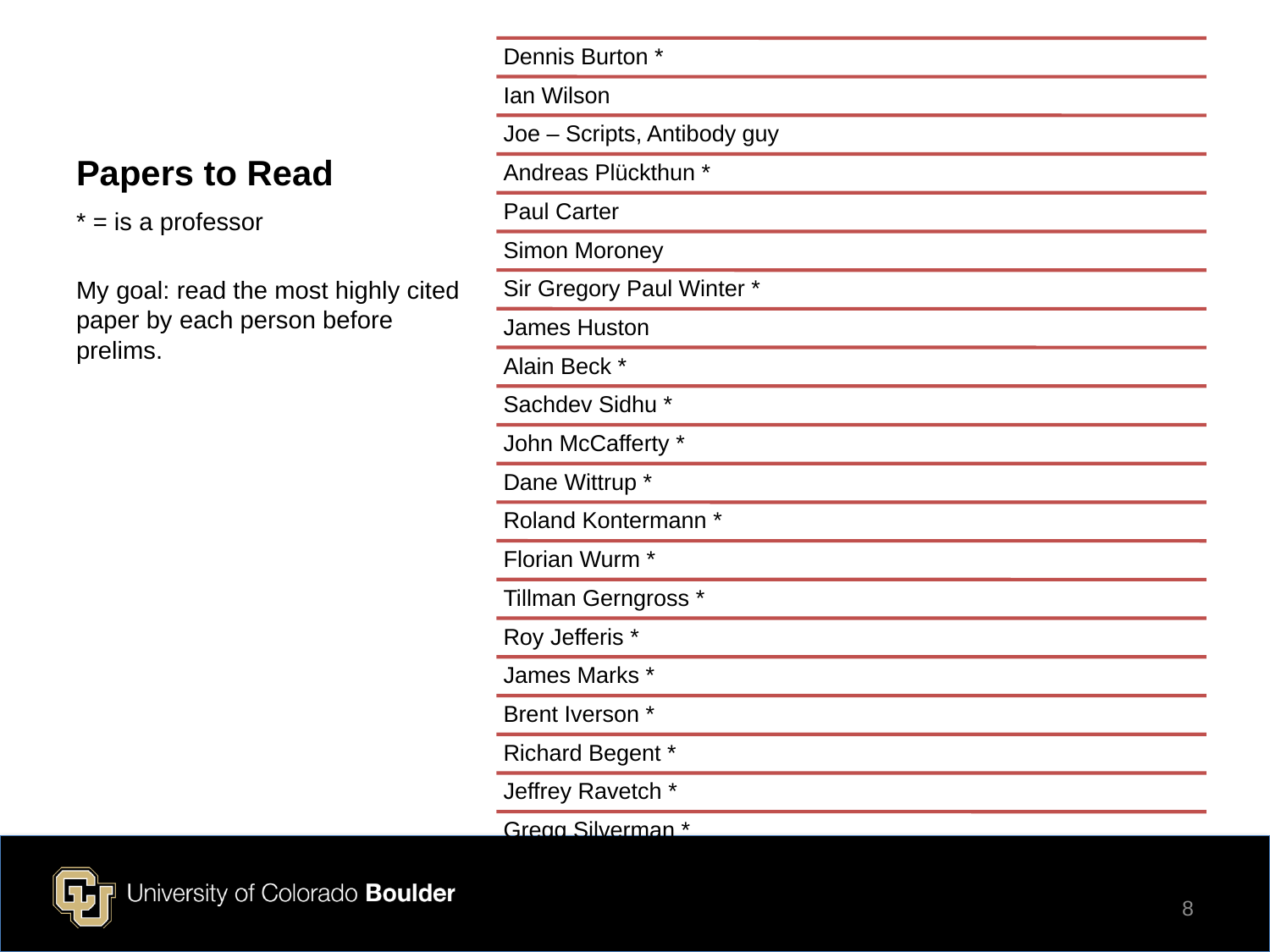

# Papers to Read
Dennis Burton *
Ian Wilson
Joe – Scripts, Antibody guy
Andreas Plückthun *
Paul Carter
Simon Moroney
Sir Gregory Paul Winter *
James Huston
Alain Beck *
Sachdev Sidhu *
John McCafferty *
Dane Wittrup *
Roland Kontermann *
Florian Wurm *
Tillman Gerngross *
Roy Jefferis *
James Marks *
Brent Iverson *
Richard Begent *
Jeffrey Ravetch *
Gregg Silverman *
* = is a professor

My goal: read the most highly cited paper by each person before prelims.
8